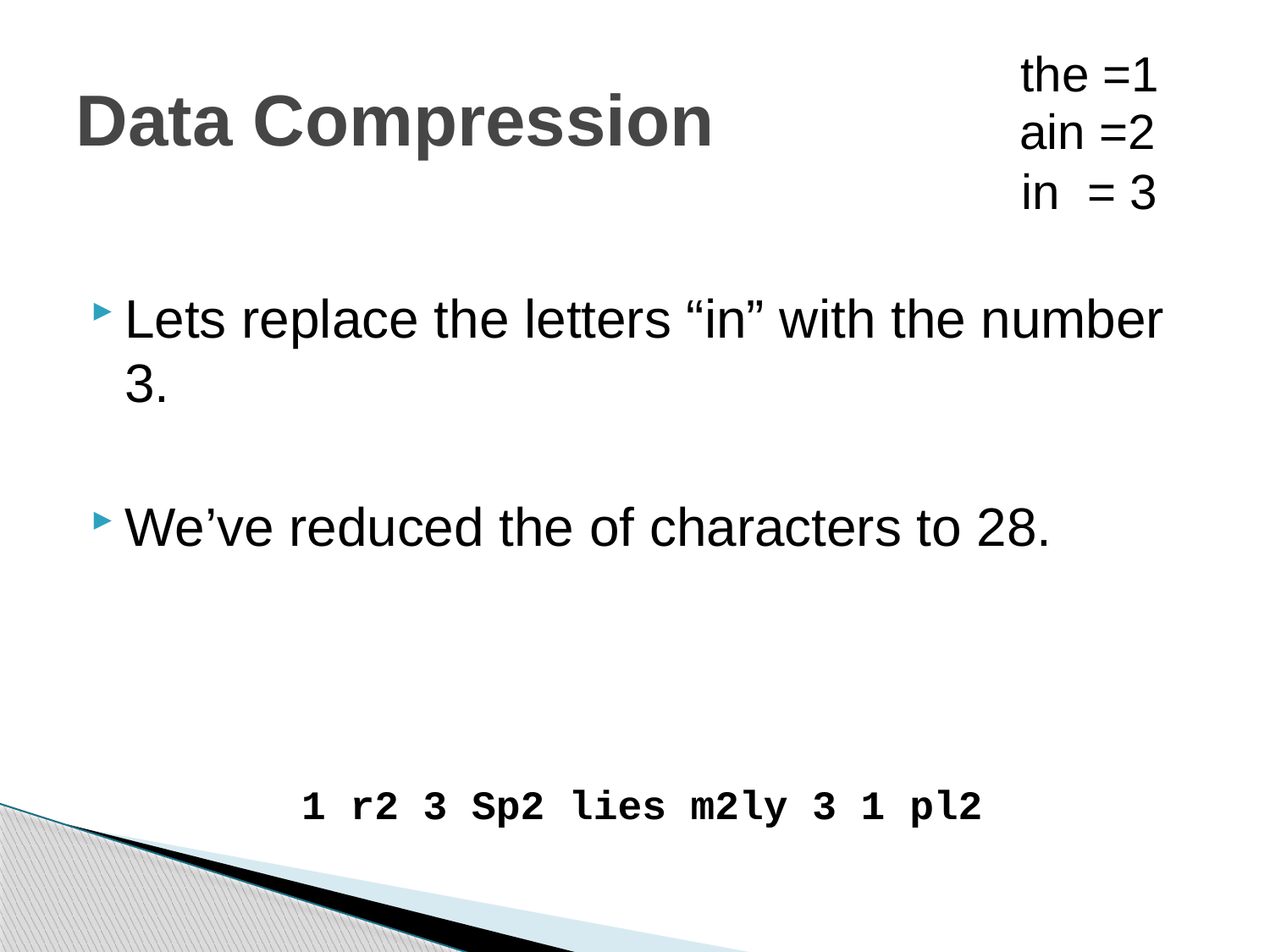

the =1
# Data Compression
ain =2
in  = 3

Lets replace the letters “in” with the number 3.

We’ve reduced the of characters to 28.

1 r2 3 Sp2 lies m2ly 3 1 pl2